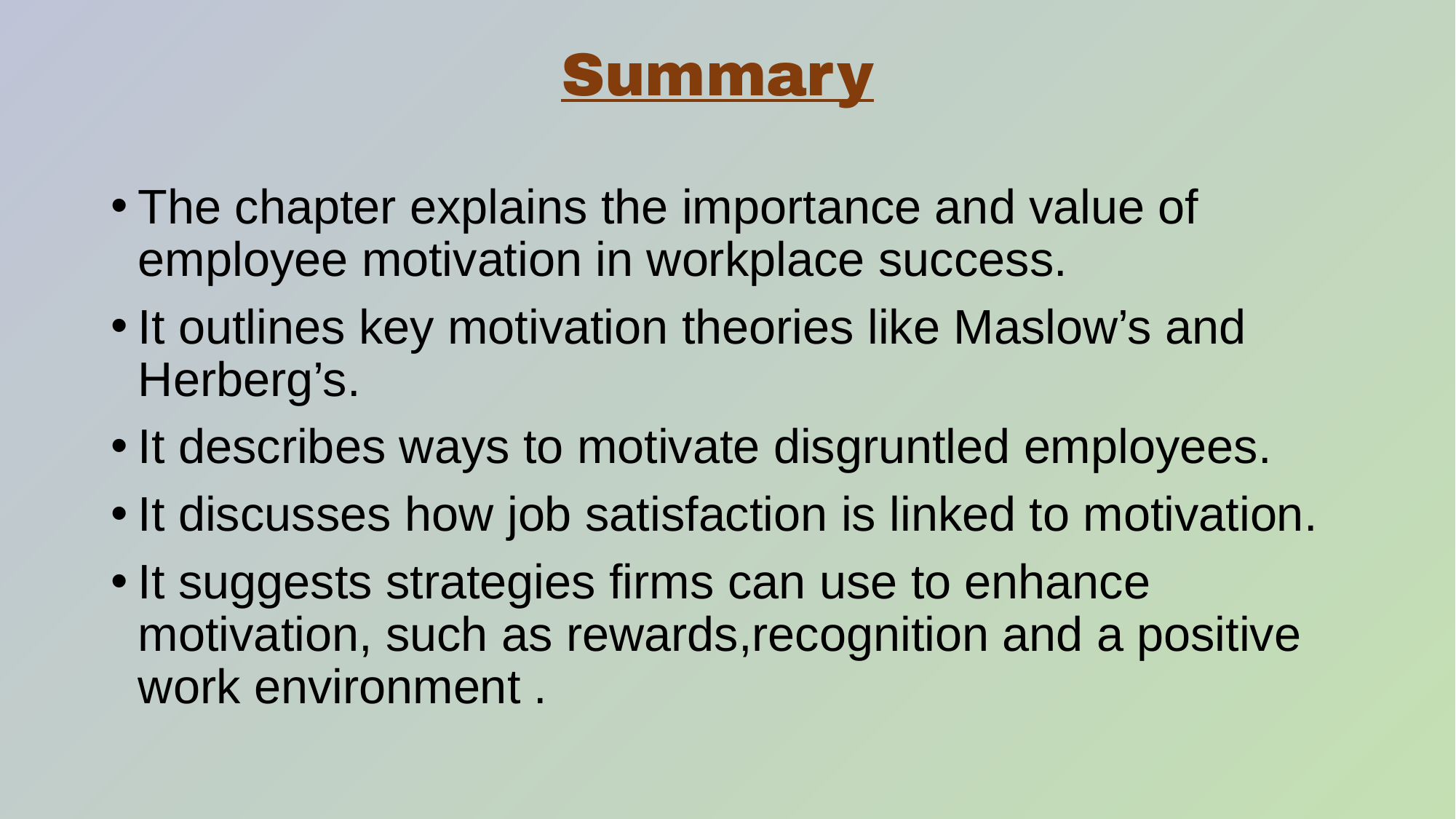

# Summary
The chapter explains the importance and value of employee motivation in workplace success.
It outlines key motivation theories like Maslow’s and Herberg’s.
It describes ways to motivate disgruntled employees.
It discusses how job satisfaction is linked to motivation.
It suggests strategies firms can use to enhance motivation, such as rewards,recognition and a positive work environment .